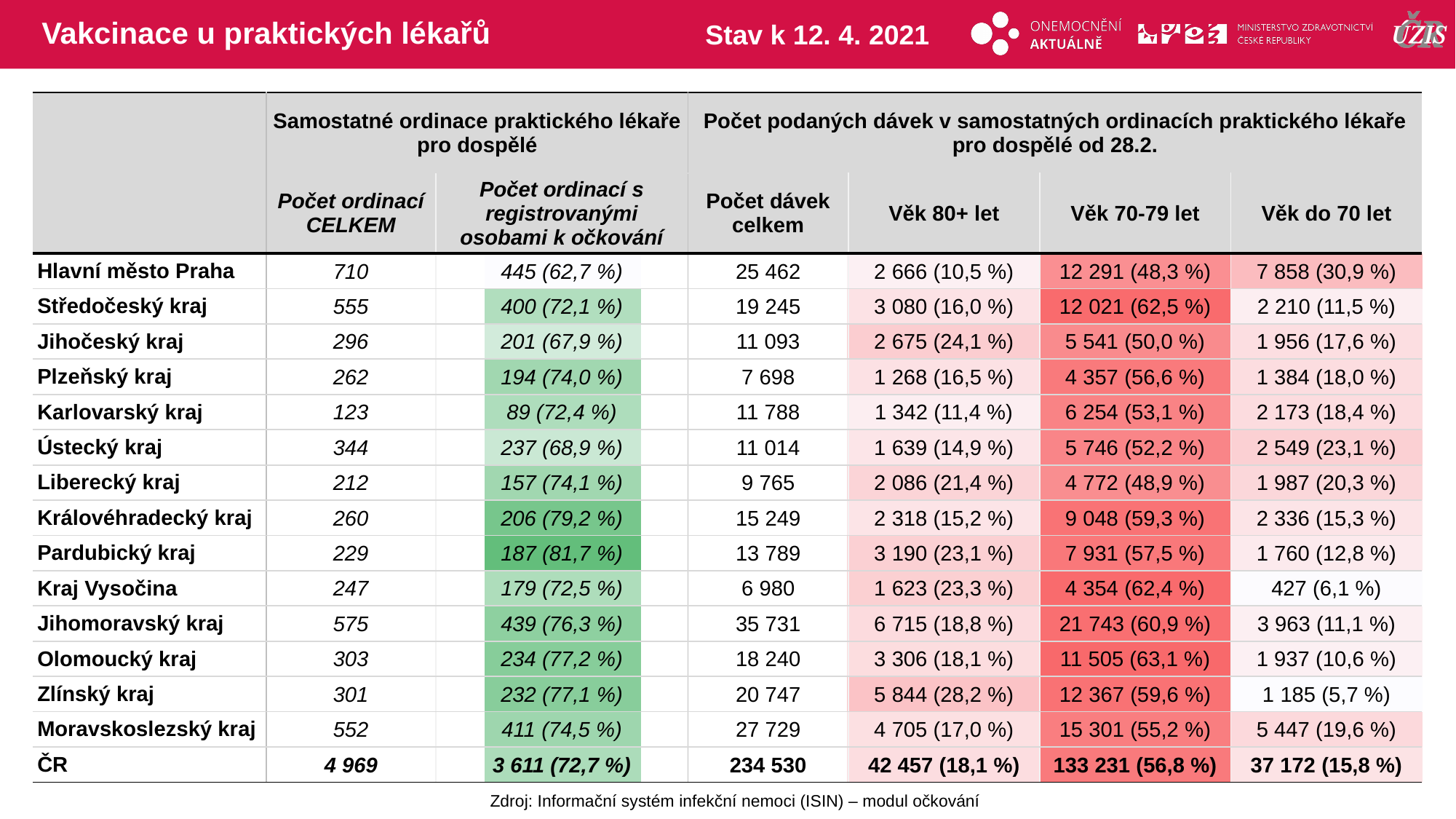

# Vakcinace u praktických lékařů
Stav k 12. 4. 2021
|  | Samostatné ordinace praktického lékaře pro dospělé |  | Počet podaných dávek v samostatných ordinacích praktického lékaře pro dospělé od 28.2. |  |  |  |
| --- | --- | --- | --- | --- | --- | --- |
|  | Počet ordinací CELKEM | Počet ordinací s registrovanými osobami k očkování | Počet dávek celkem | Věk 80+ let | Věk 70-79 let | Věk do 70 let |
| Hlavní město Praha | 710 | 445 (62,7 %) | 25 462 | 2 666 (10,5 %) | 12 291 (48,3 %) | 7 858 (30,9 %) |
| Středočeský kraj | 555 | 400 (72,1 %) | 19 245 | 3 080 (16,0 %) | 12 021 (62,5 %) | 2 210 (11,5 %) |
| Jihočeský kraj | 296 | 201 (67,9 %) | 11 093 | 2 675 (24,1 %) | 5 541 (50,0 %) | 1 956 (17,6 %) |
| Plzeňský kraj | 262 | 194 (74,0 %) | 7 698 | 1 268 (16,5 %) | 4 357 (56,6 %) | 1 384 (18,0 %) |
| Karlovarský kraj | 123 | 89 (72,4 %) | 11 788 | 1 342 (11,4 %) | 6 254 (53,1 %) | 2 173 (18,4 %) |
| Ústecký kraj | 344 | 237 (68,9 %) | 11 014 | 1 639 (14,9 %) | 5 746 (52,2 %) | 2 549 (23,1 %) |
| Liberecký kraj | 212 | 157 (74,1 %) | 9 765 | 2 086 (21,4 %) | 4 772 (48,9 %) | 1 987 (20,3 %) |
| Královéhradecký kraj | 260 | 206 (79,2 %) | 15 249 | 2 318 (15,2 %) | 9 048 (59,3 %) | 2 336 (15,3 %) |
| Pardubický kraj | 229 | 187 (81,7 %) | 13 789 | 3 190 (23,1 %) | 7 931 (57,5 %) | 1 760 (12,8 %) |
| Kraj Vysočina | 247 | 179 (72,5 %) | 6 980 | 1 623 (23,3 %) | 4 354 (62,4 %) | 427 (6,1 %) |
| Jihomoravský kraj | 575 | 439 (76,3 %) | 35 731 | 6 715 (18,8 %) | 21 743 (60,9 %) | 3 963 (11,1 %) |
| Olomoucký kraj | 303 | 234 (77,2 %) | 18 240 | 3 306 (18,1 %) | 11 505 (63,1 %) | 1 937 (10,6 %) |
| Zlínský kraj | 301 | 232 (77,1 %) | 20 747 | 5 844 (28,2 %) | 12 367 (59,6 %) | 1 185 (5,7 %) |
| Moravskoslezský kraj | 552 | 411 (74,5 %) | 27 729 | 4 705 (17,0 %) | 15 301 (55,2 %) | 5 447 (19,6 %) |
| ČR | 4 969 | 3 611 (72,7 %) | 234 530 | 42 457 (18,1 %) | 133 231 (56,8 %) | 37 172 (15,8 %) |
|  |  |  |
| --- | --- | --- |
|  |  |  |
|  |  |  |
|  |  |  |
|  |  |  |
|  |  |  |
|  |  |  |
|  |  |  |
|  |  |  |
|  |  |  |
|  |  |  |
|  |  |  |
|  |  |  |
|  |  |  |
|  |  |  |
|  |
| --- |
|  |
|  |
|  |
|  |
|  |
|  |
|  |
|  |
|  |
|  |
|  |
|  |
|  |
|  |
Zdroj: Informační systém infekční nemoci (ISIN) – modul očkování